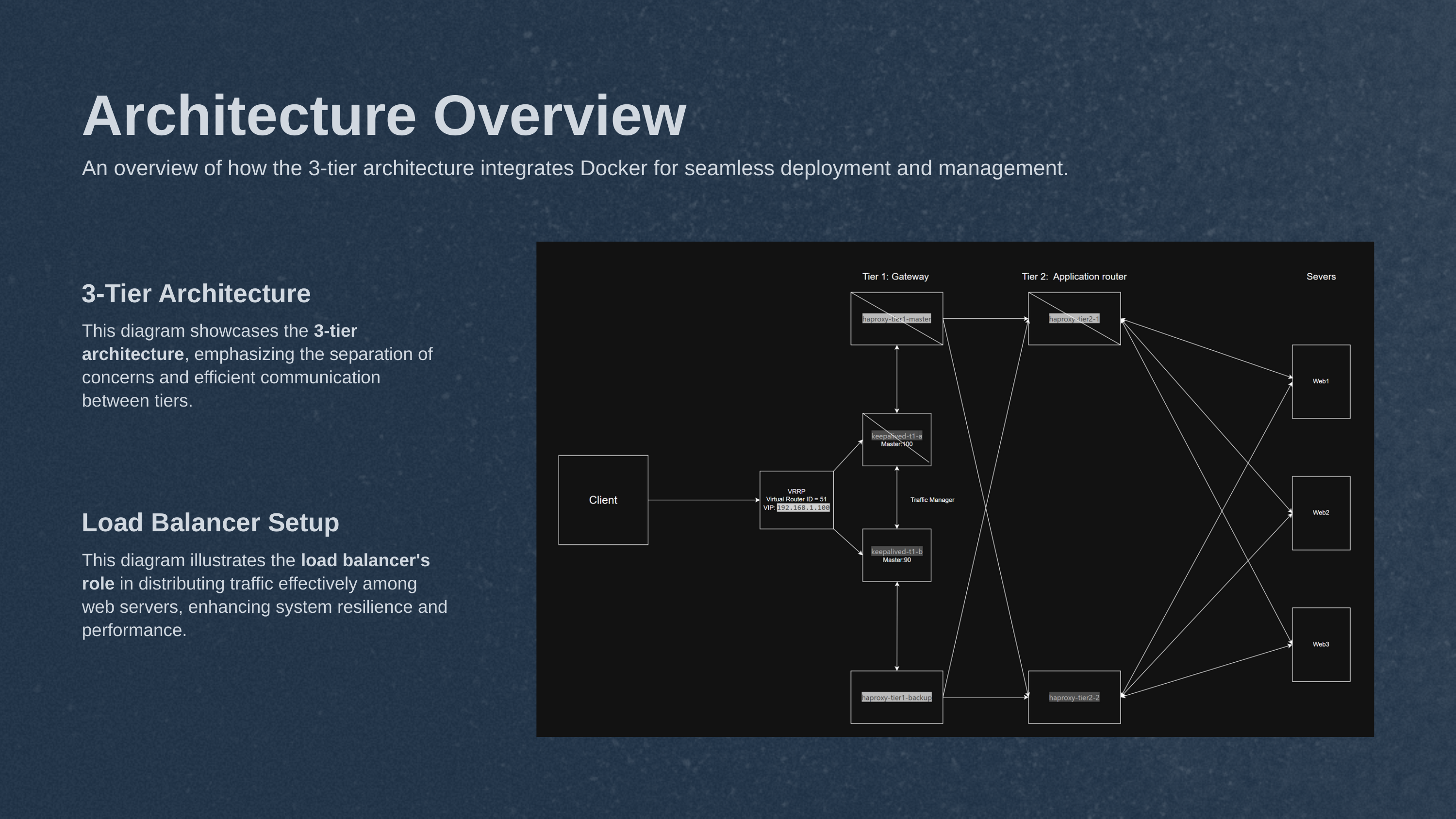

Architecture Overview
An overview of how the 3-tier architecture integrates Docker for seamless deployment and management.

3-Tier Architecture
This diagram showcases the 3-tier architecture, emphasizing the separation of concerns and efficient communication between tiers.
Load Balancer Setup
This diagram illustrates the load balancer's role in distributing traffic effectively among web servers, enhancing system resilience and performance.